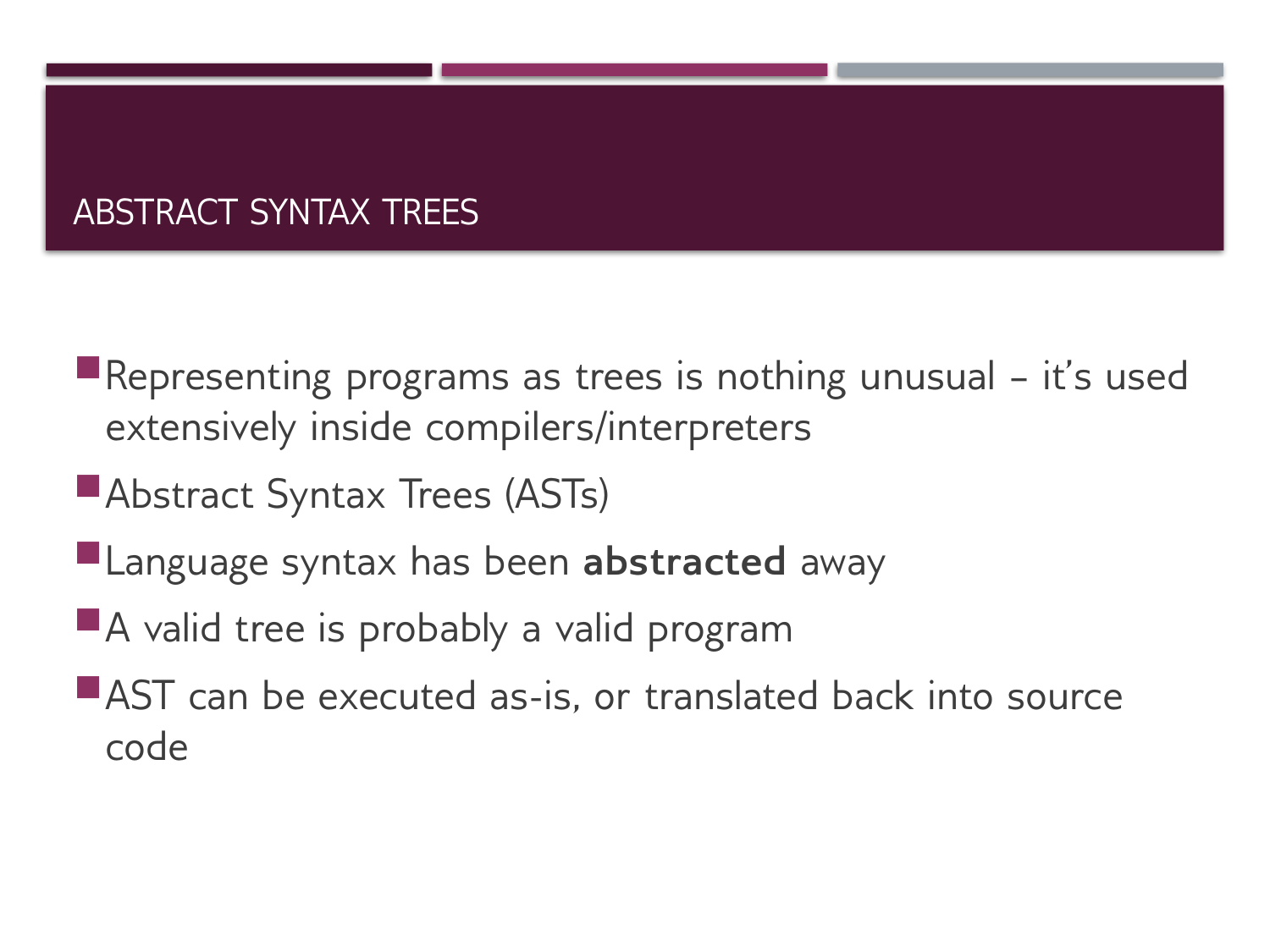

# Abstract syntax trees
Representing programs as trees is nothing unusual – it’s used extensively inside compilers/interpreters
Abstract Syntax Trees (ASTs)
Language syntax has been abstracted away
A valid tree is probably a valid program
AST can be executed as-is, or translated back into source code